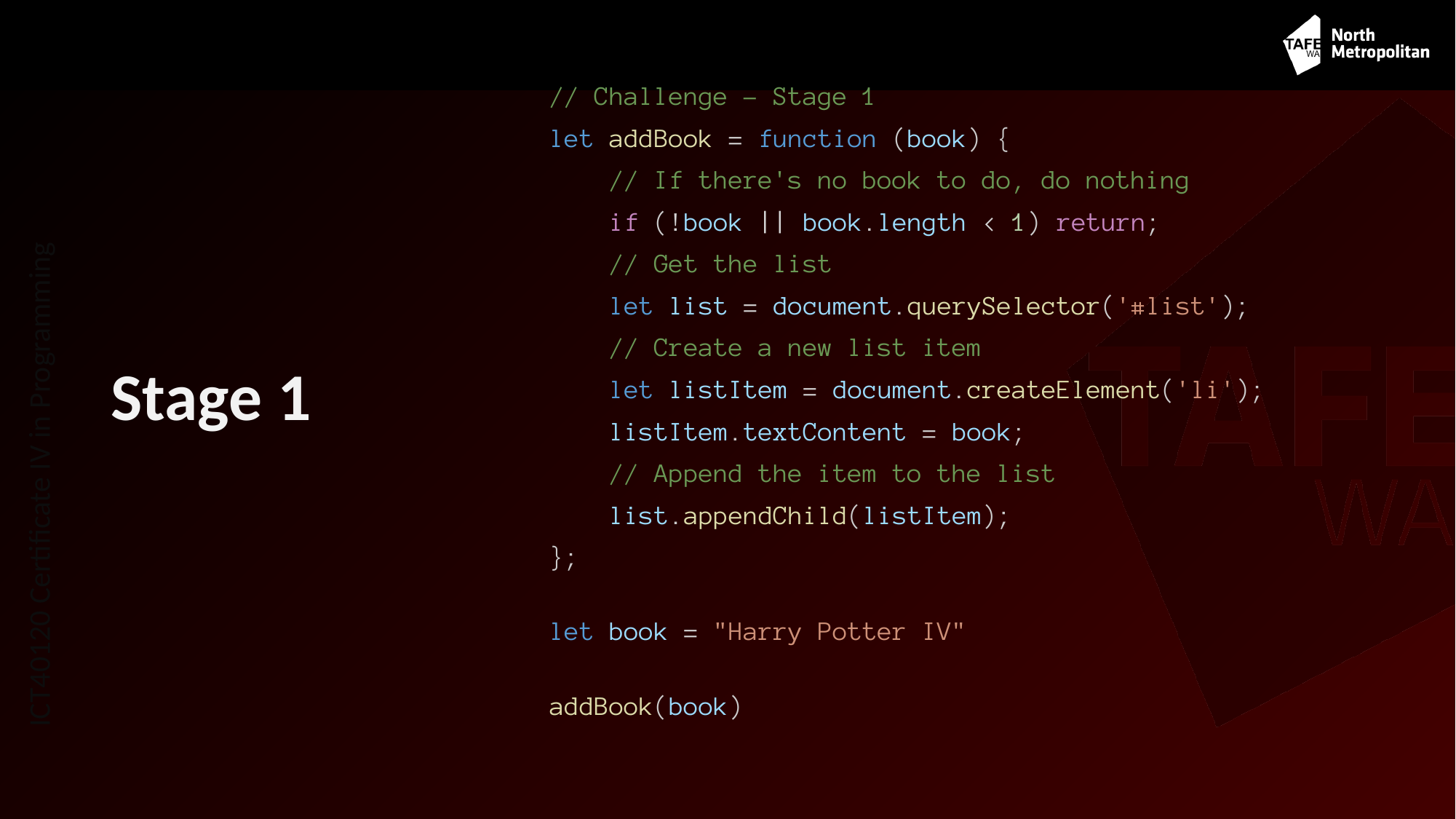

// Challenge - Stage 1
let addBook = function (book) {
    // If there's no book to do, do nothing
    if (!book || book.length < 1) return;
    // Get the list
    let list = document.querySelector('#list');
    // Create a new list item
    let listItem = document.createElement('li');
    listItem.textContent = book;
    // Append the item to the list
    list.appendChild(listItem);
};
let book = "Harry Potter IV"
addBook(book)
# Stage 1